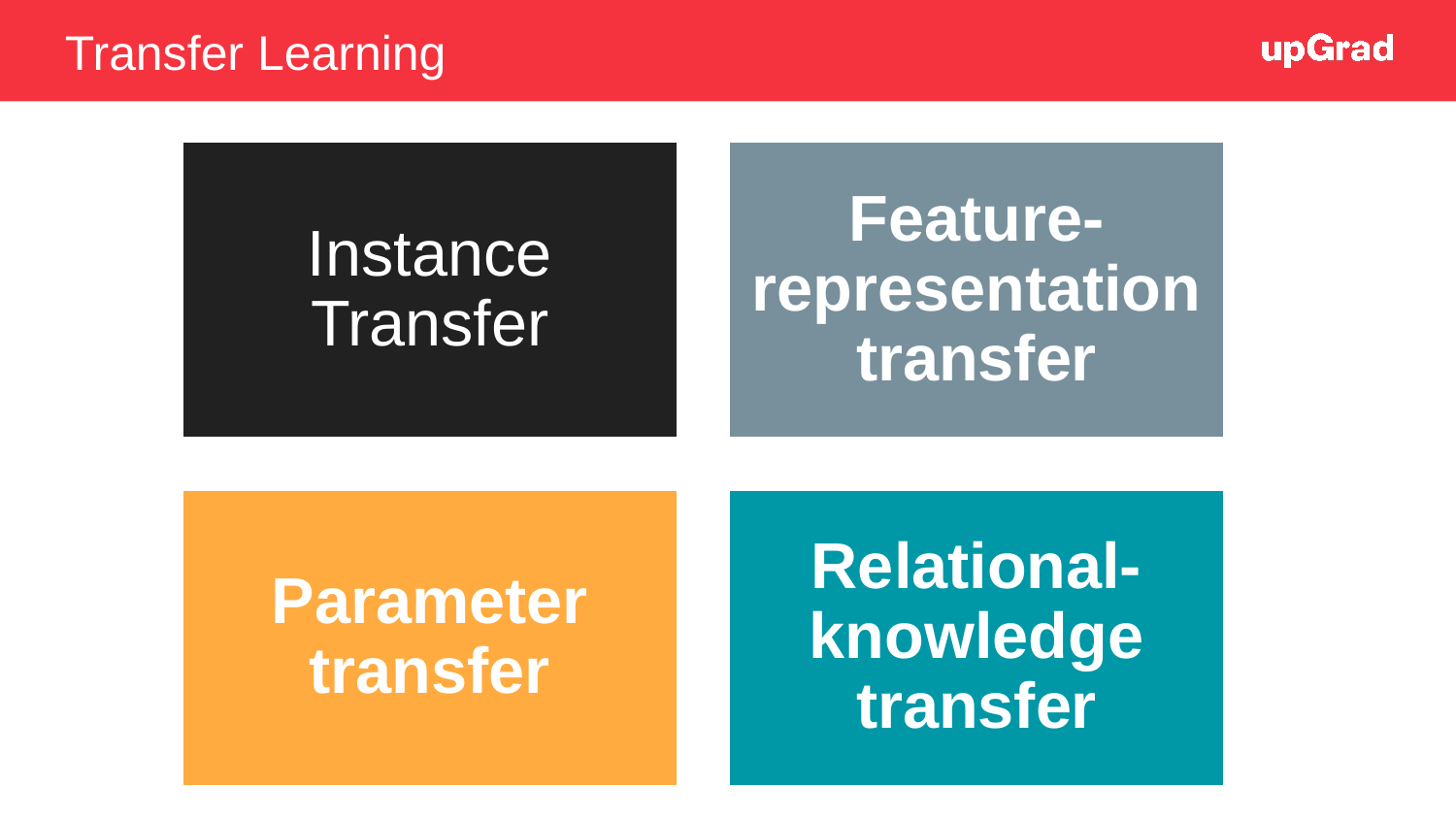

# Transfer Learning
Instance Transfer
Feature-representation transfer
Parameter transfer
Relational-knowledge transfer